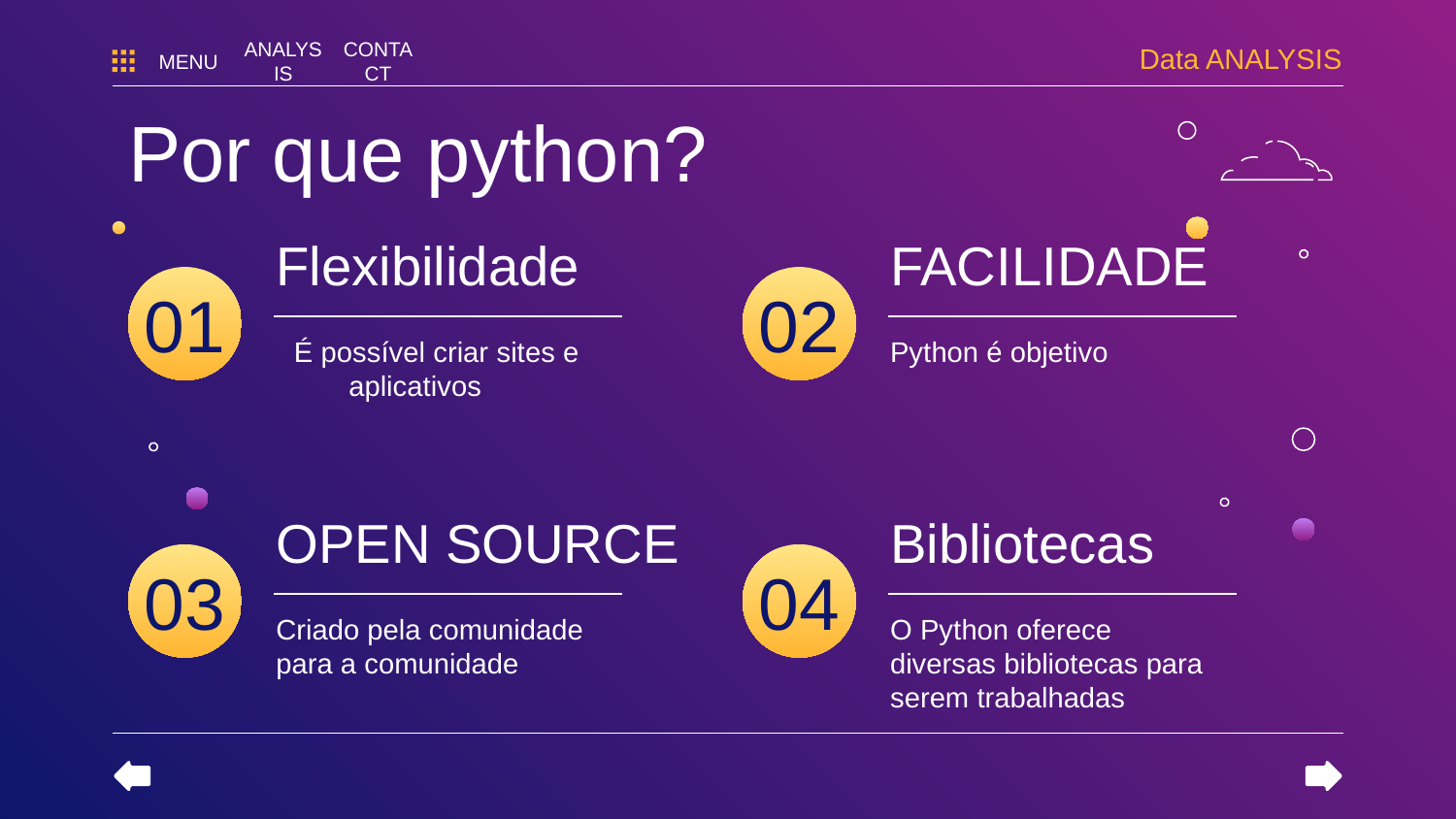

Data ANALYSIS
MENU
ANALYSIS
CONTACT

Por que python?

# Flexibilidade
FACILIDADE

01
02
É possível criar sites e aplicativos
Python é objetivo

OPEN SOURCE
Bibliotecas

03
04
Criado pela comunidade para a comunidade
O Python oferece diversas bibliotecas para serem trabalhadas